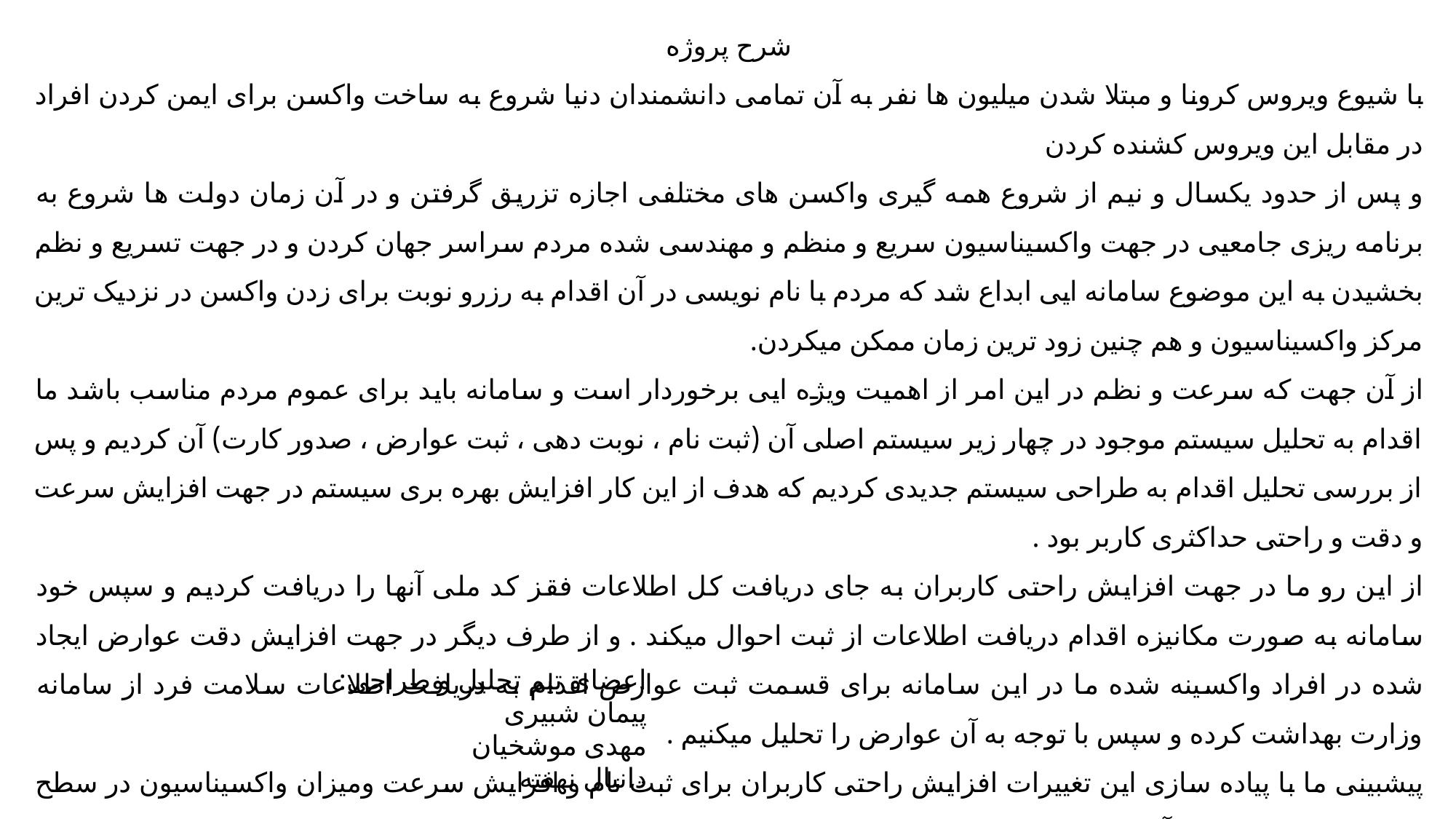

شرح پروژه
با شیوع ویروس کرونا و مبتلا شدن میلیون ها نفر به آن تمامی دانشمندان دنیا شروع به ساخت واکسن برای ایمن کردن افراد در مقابل این ویروس کشنده کردن
و پس از حدود یکسال و نیم از شروع همه گیری واکسن های مختلفی اجازه تزریق گرفتن و در آن زمان دولت ها شروع به برنامه ریزی جامعیی در جهت واکسیناسیون سریع و منظم و مهندسی شده مردم سراسر جهان کردن و در جهت تسریع و نظم بخشیدن به این موضوع سامانه ایی ابداع شد که مردم با نام نویسی در آن اقدام به رزرو نوبت برای زدن واکسن در نزدیک ترین مرکز واکسیناسیون و هم چنین زود ترین زمان ممکن میکردن.
از آن جهت که سرعت و نظم در این امر از اهمیت ویژه ایی برخوردار است و سامانه باید برای عموم مردم مناسب باشد ما اقدام به تحلیل سیستم موجود در چهار زیر سیستم اصلی آن (ثبت نام ، نوبت دهی ، ثبت عوارض ، صدور کارت) آن کردیم و پس از بررسی تحلیل اقدام به طراحی سیستم جدیدی کردیم که هدف از این کار افزایش بهره بری سیستم در جهت افزایش سرعت و دقت و راحتی حداکثری کاربر بود .
از این رو ما در جهت افزایش راحتی کاربران به جای دریافت کل اطلاعات فقز کد ملی آنها را دریافت کردیم و سپس خود سامانه به صورت مکانیزه اقدام دریافت اطلاعات از ثبت احوال میکند . و از طرف دیگر در جهت افزایش دقت عوارض ایجاد شده در افراد واکسینه شده ما در این سامانه برای قسمت ثبت عوارض اقدام به دریافت اطلاعات سلامت فرد از سامانه وزارت بهداشت کرده و سپس با توجه به آن عوارض را تحلیل میکنیم .
پیشبینی ما با پیاده سازی این تغییرات افزایش راحتی کاربران برای ثبت نام و افزایش سرعت ومیزان واکسیناسیون در سطح کشور است که به امید آن بتوانیم از شر این بیماری سخت رهایی یابیم .
اعضای تیم تحلیل و طراحی:
پیمان شبیری
مهدی موشخیان
دانیال نهفته